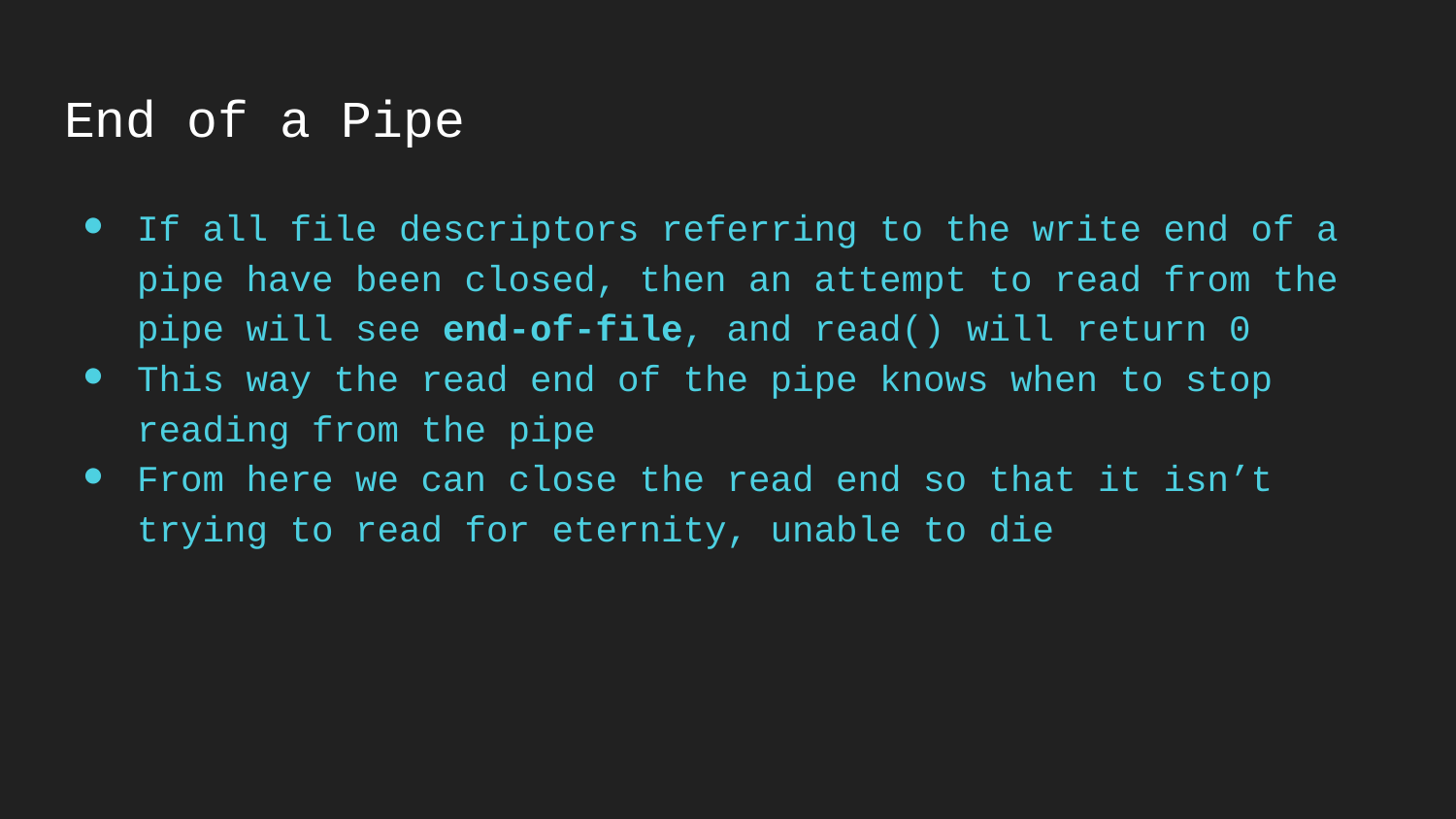

# End of a Pipe
If all file descriptors referring to the write end of a pipe have been closed, then an attempt to read from the pipe will see end-of-file, and read() will return 0
This way the read end of the pipe knows when to stop reading from the pipe
From here we can close the read end so that it isn’t trying to read for eternity, unable to die